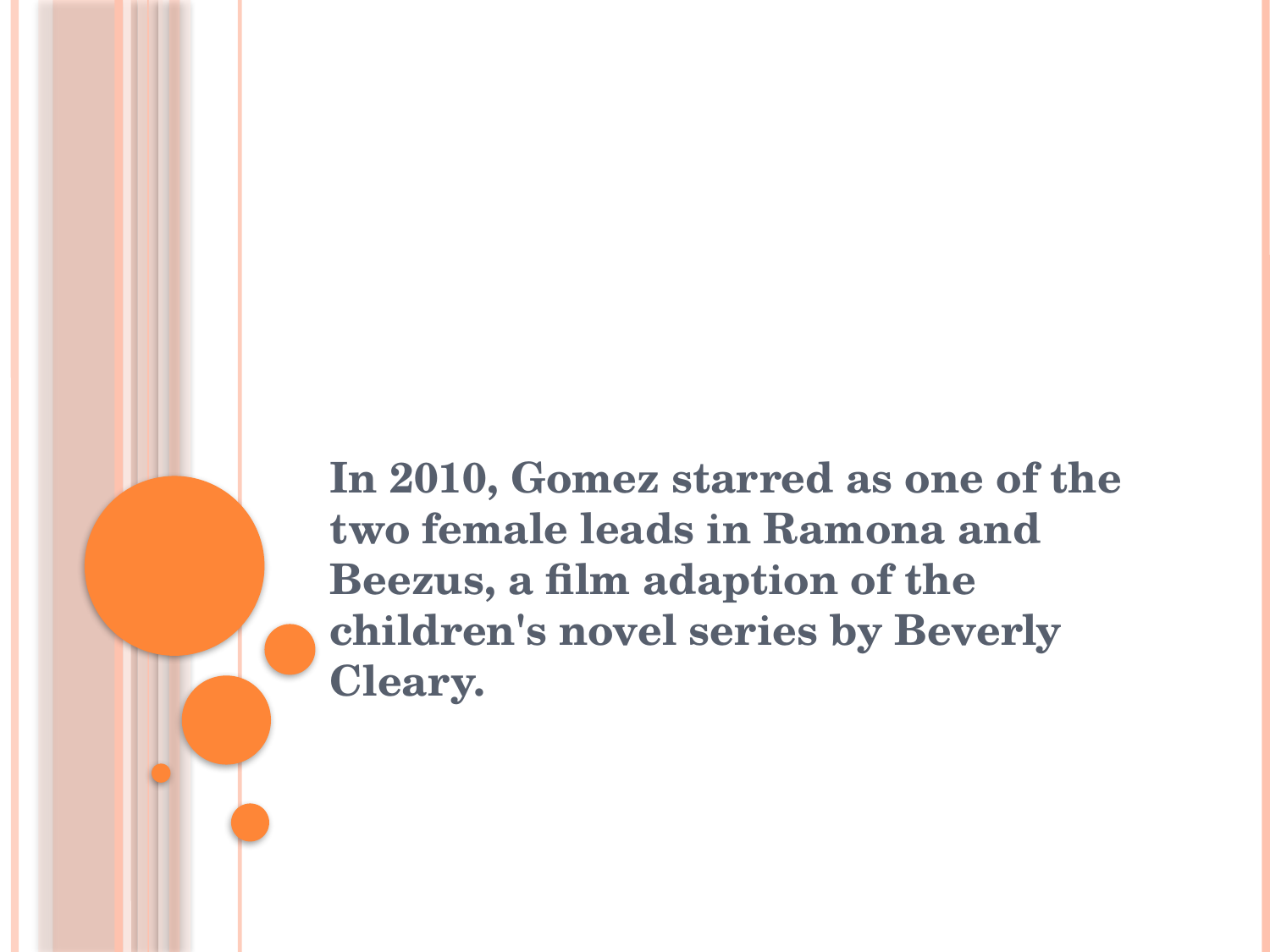

#
In 2010, Gomez starred as one of the two female leads in Ramona and Beezus, a film adaption of the children's novel series by Beverly Cleary.